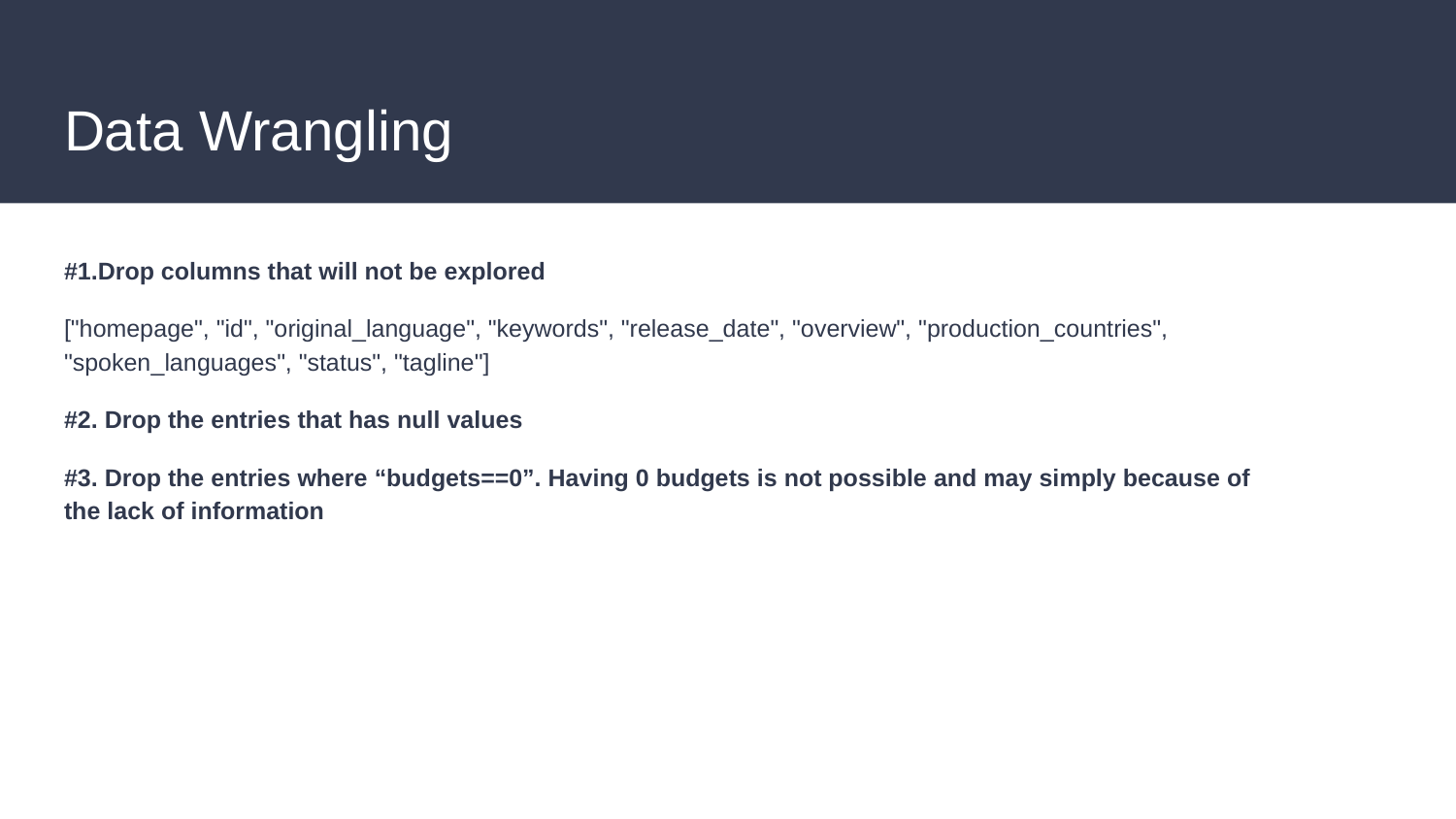

# Data Wrangling
#1.Drop columns that will not be explored
["homepage", "id", "original_language", "keywords", "release_date", "overview", "production_countries", "spoken_languages", "status", "tagline"]
#2. Drop the entries that has null values
#3. Drop the entries where “budgets==0”. Having 0 budgets is not possible and may simply because of the lack of information